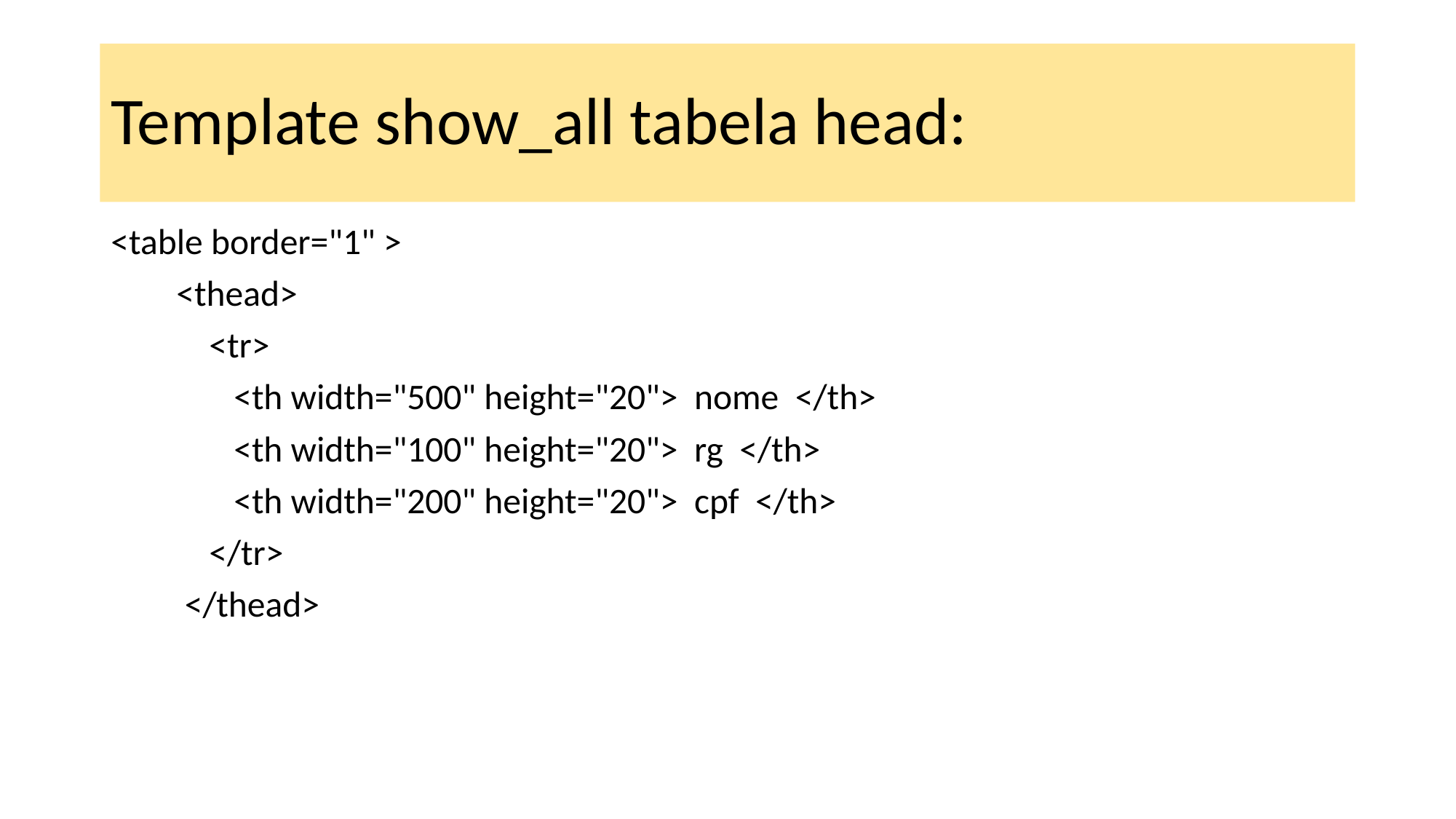

# Template show_all tabela head:
<table border="1" >
        <thead>
            <tr>
               <th width="500" height="20">  nome  </th>
               <th width="100" height="20">  rg  </th>
               <th width="200" height="20">  cpf  </th>
            </tr>
         </thead>